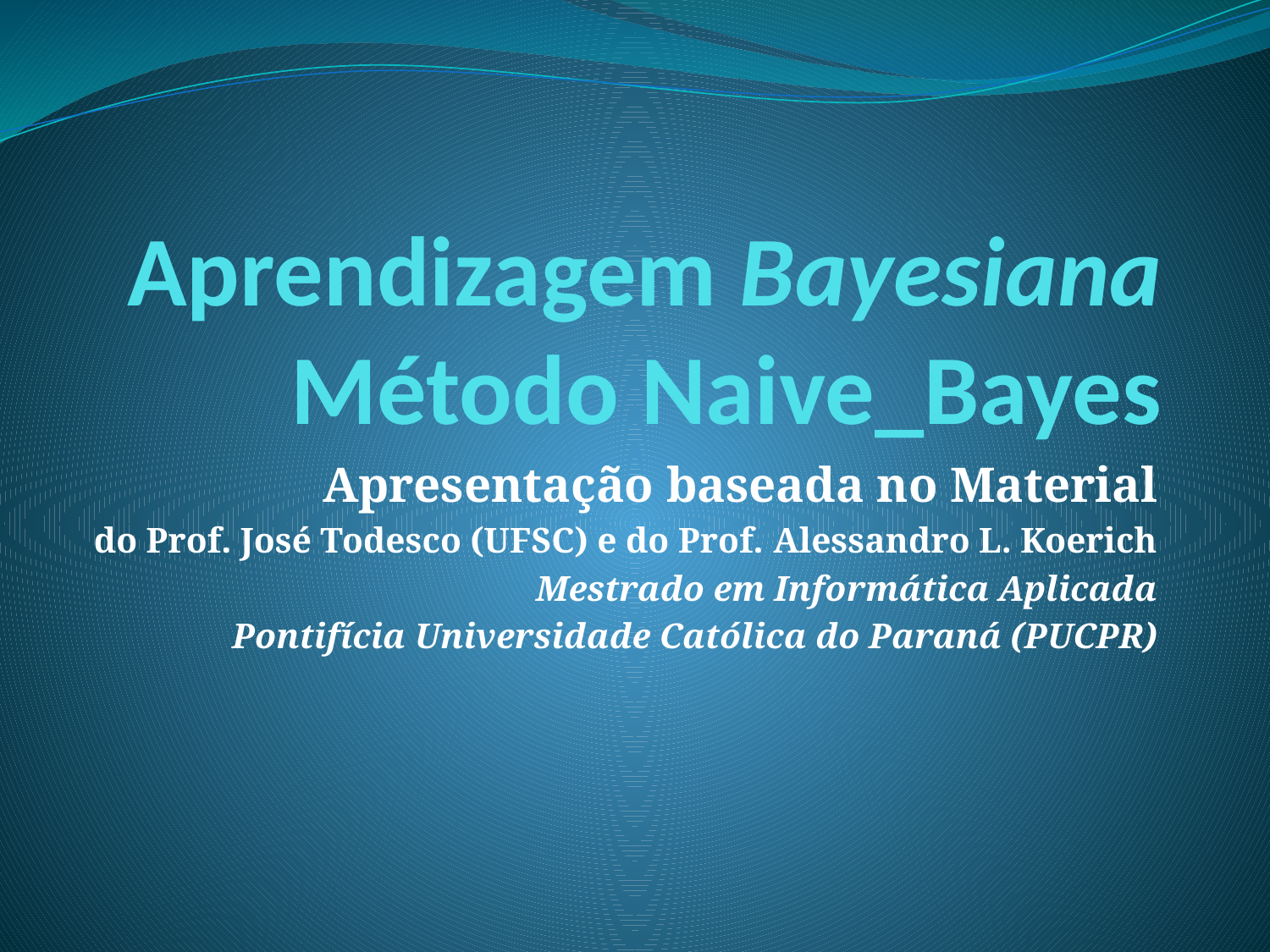

# Aprendizagem Bayesiana Método Naive_Bayes
Apresentação baseada no Material
do Prof. José Todesco (UFSC) e do Prof. Alessandro L. Koerich
Mestrado em Informática Aplicada
Pontifícia Universidade Católica do Paraná (PUCPR)